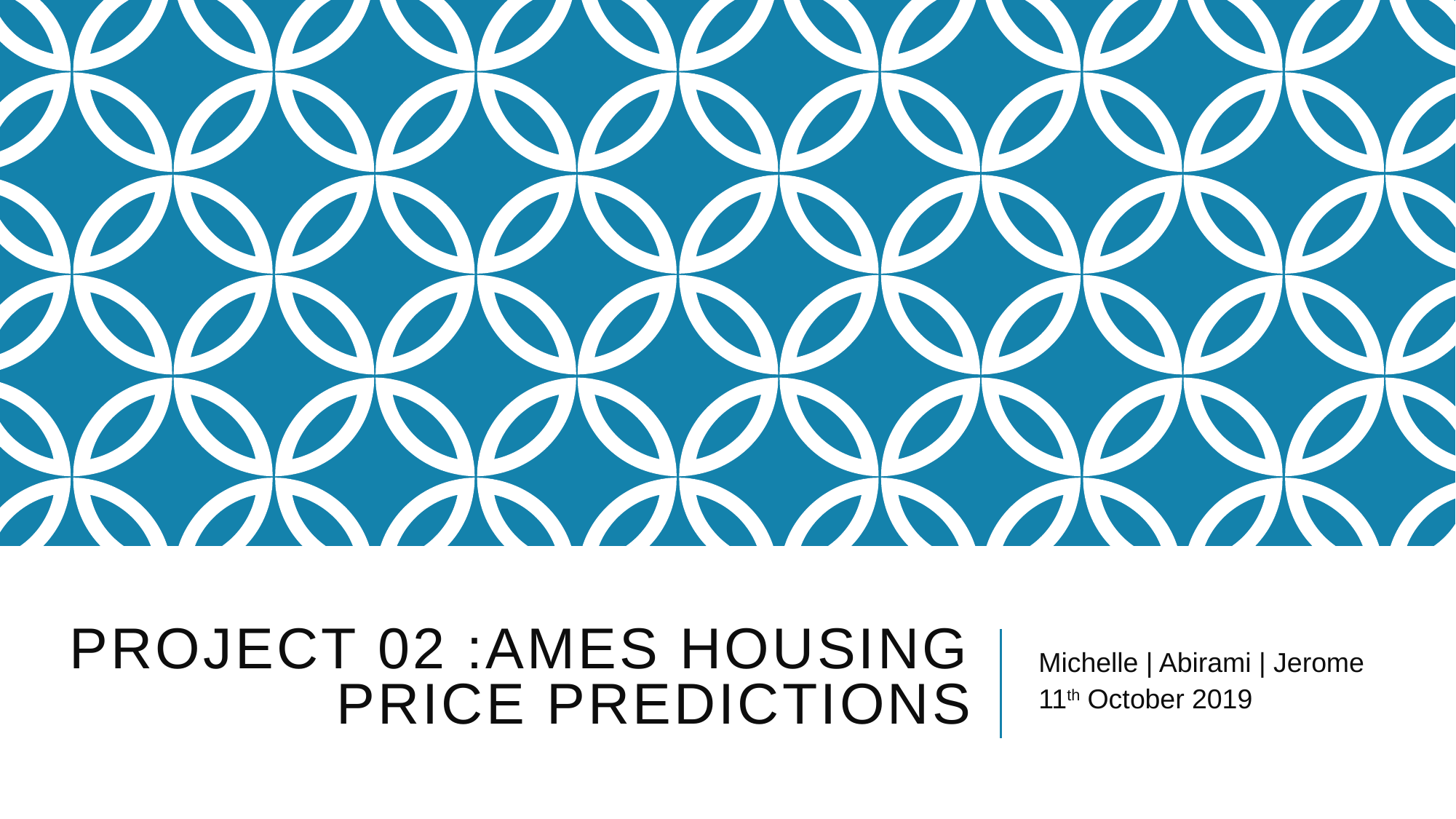

# Project 02 :Ames housing price predictions
Michelle | Abirami | Jerome
11th October 2019